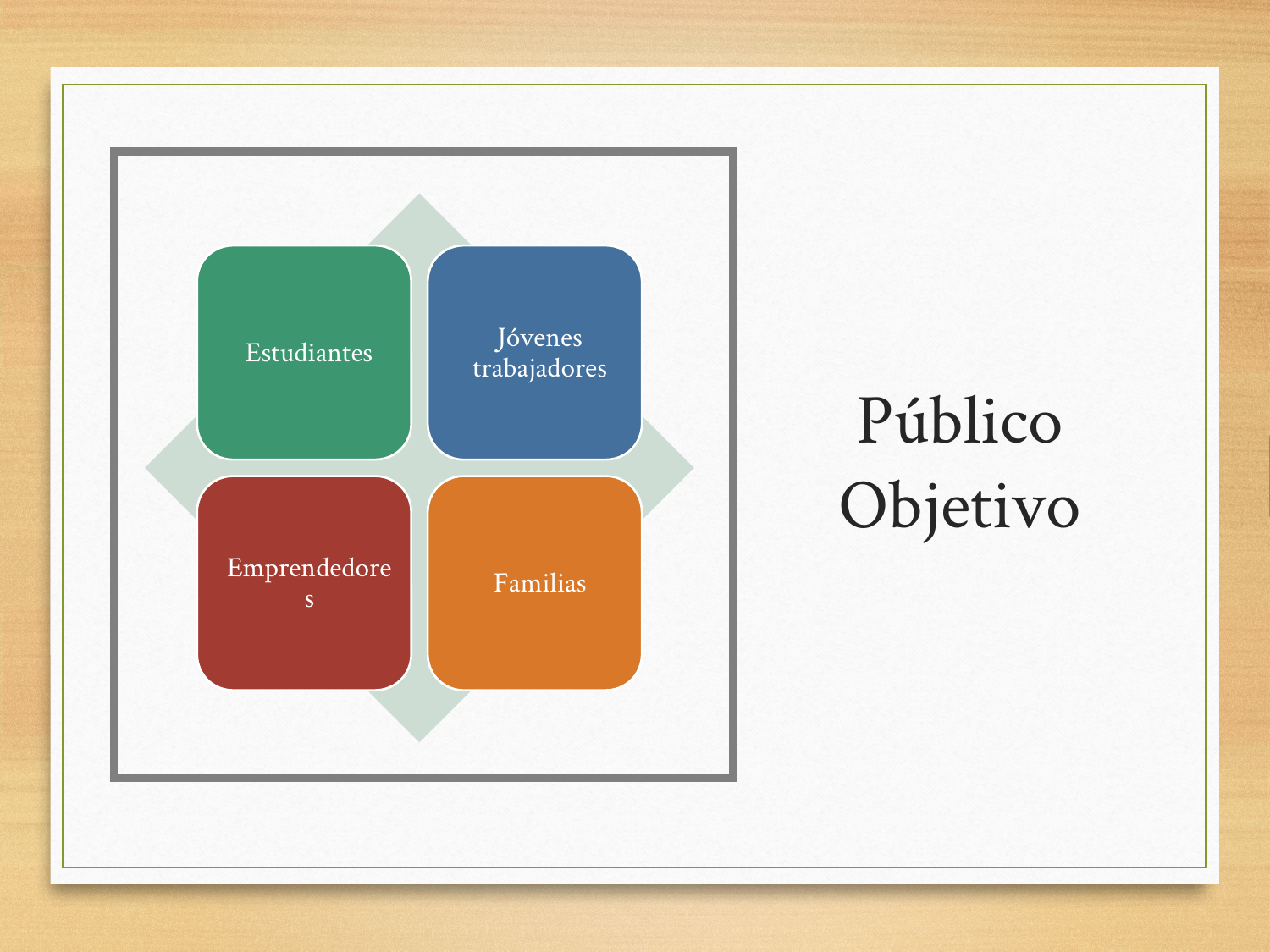

# Público Objetivo

Estudiantes
Jóvenes trabajadores
Emprendedores
Familias